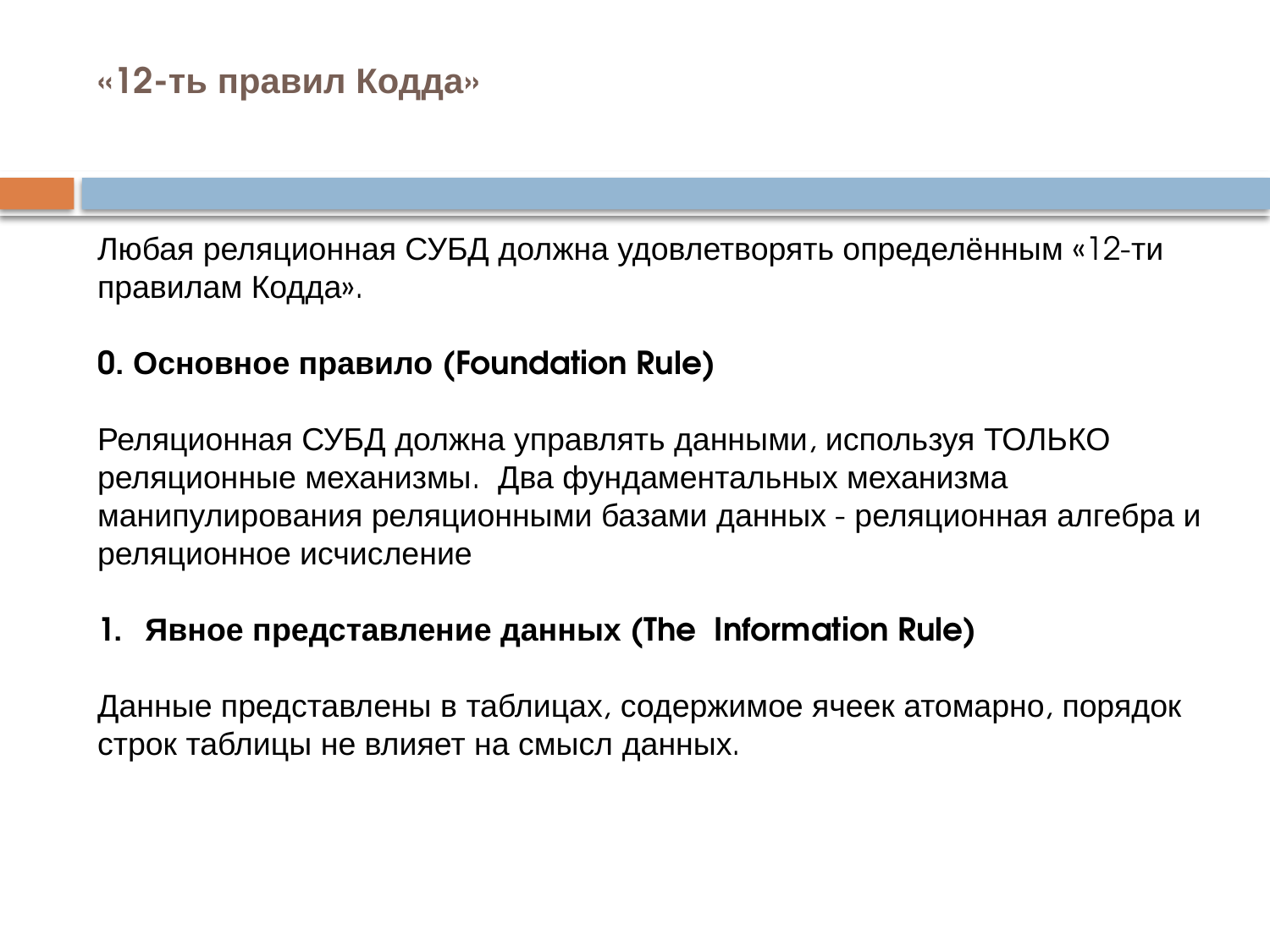

# «12-ть правил Кодда»
Любая реляционная СУБД должна удовлетворять определённым «12-ти правилам Кодда».

0. Основное правило (Foundation Rule)

Реляционная СУБД должна управлять данными, используя ТОЛЬКО реляционные механизмы.  Два фундаментальных механизма манипулирования реляционными базами данных - реляционная алгебра и реляционное исчисление

Явное представление данных (The  Information Rule)

Данные представлены в таблицах, содержимое ячеек атомарно, порядок строк таблицы не влияет на смысл данных.